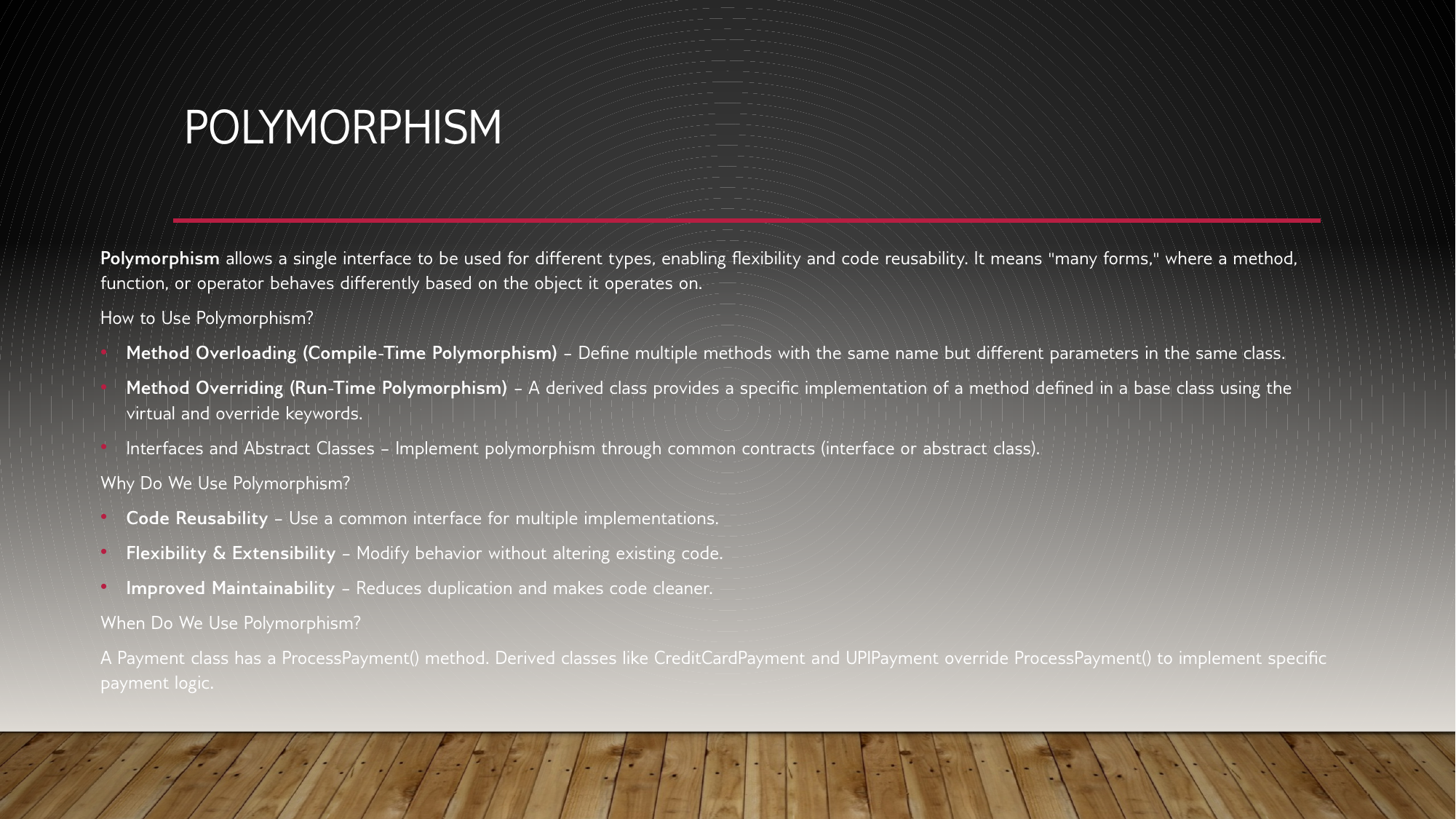

# Polymorphism
Polymorphism allows a single interface to be used for different types, enabling flexibility and code reusability. It means "many forms," where a method, function, or operator behaves differently based on the object it operates on.
How to Use Polymorphism?
Method Overloading (Compile-Time Polymorphism) – Define multiple methods with the same name but different parameters in the same class.
Method Overriding (Run-Time Polymorphism) – A derived class provides a specific implementation of a method defined in a base class using the virtual and override keywords.
Interfaces and Abstract Classes – Implement polymorphism through common contracts (interface or abstract class).
Why Do We Use Polymorphism?
Code Reusability – Use a common interface for multiple implementations.
Flexibility & Extensibility – Modify behavior without altering existing code.
Improved Maintainability – Reduces duplication and makes code cleaner.
When Do We Use Polymorphism?
A Payment class has a ProcessPayment() method. Derived classes like CreditCardPayment and UPIPayment override ProcessPayment() to implement specific payment logic.